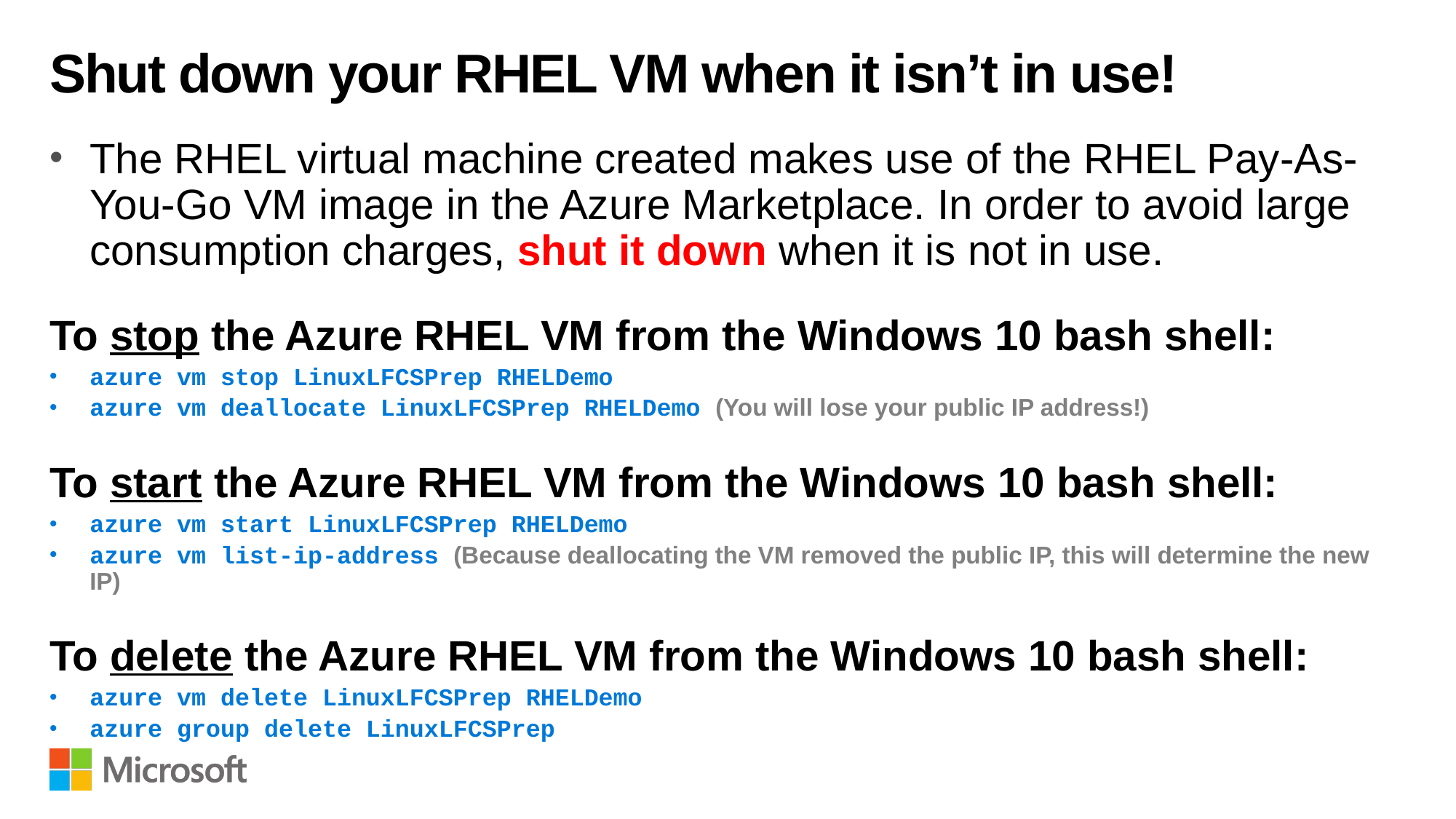

# Shut down your RHEL VM when it isn’t in use!
The RHEL virtual machine created makes use of the RHEL Pay-As-You-Go VM image in the Azure Marketplace. In order to avoid large consumption charges, shut it down when it is not in use.

To stop the Azure RHEL VM from the Windows 10 bash shell:
azure vm stop LinuxLFCSPrep RHELDemo
azure vm deallocate LinuxLFCSPrep RHELDemo (You will lose your public IP address!)

To start the Azure RHEL VM from the Windows 10 bash shell:
azure vm start LinuxLFCSPrep RHELDemo
azure vm list-ip-address (Because deallocating the VM removed the public IP, this will determine the new IP)

To delete the Azure RHEL VM from the Windows 10 bash shell:
azure vm delete LinuxLFCSPrep RHELDemo
azure group delete LinuxLFCSPrep